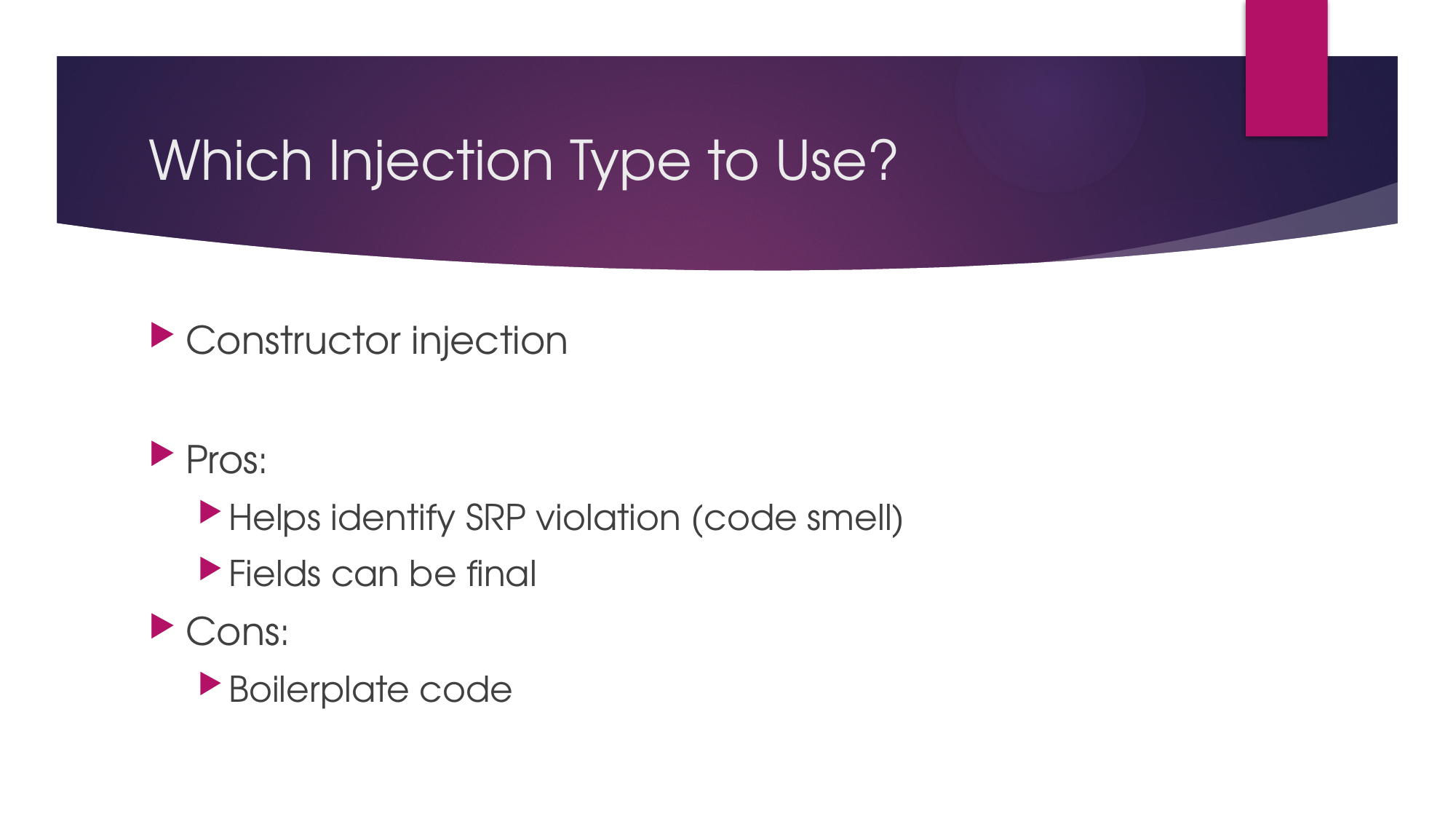

# Which Injection Type to Use?
Constructor injection

Pros:
Helps identify SRP violation (code smell)
Fields can be final
Cons:
Boilerplate code